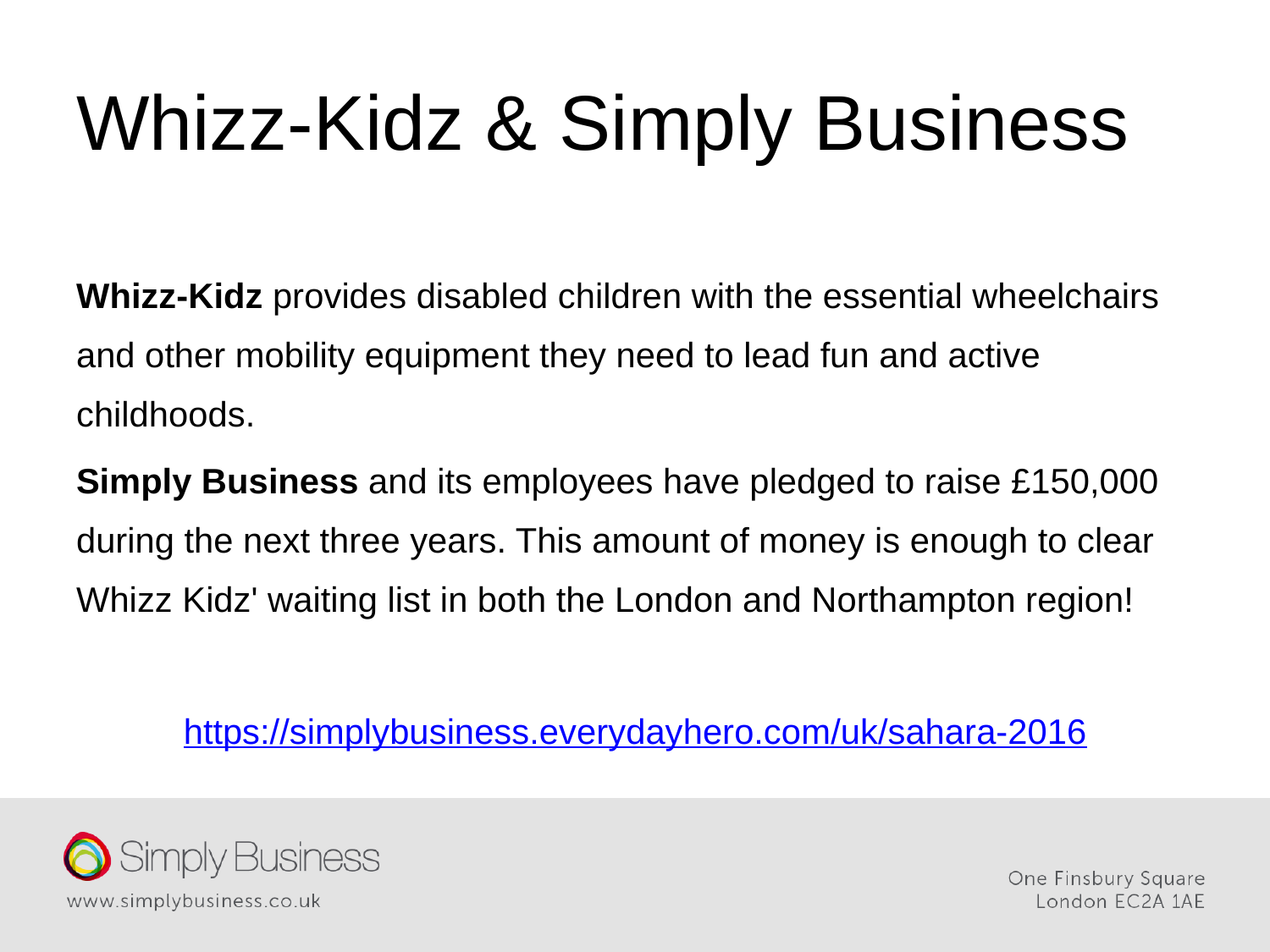

# Whizz-Kidz & Simply Business
Whizz-Kidz provides disabled children with the essential wheelchairs and other mobility equipment they need to lead fun and active childhoods.
Simply Business and its employees have pledged to raise £150,000 during the next three years. This amount of money is enough to clear Whizz Kidz' waiting list in both the London and Northampton region!

https://simplybusiness.everydayhero.com/uk/sahara-2016